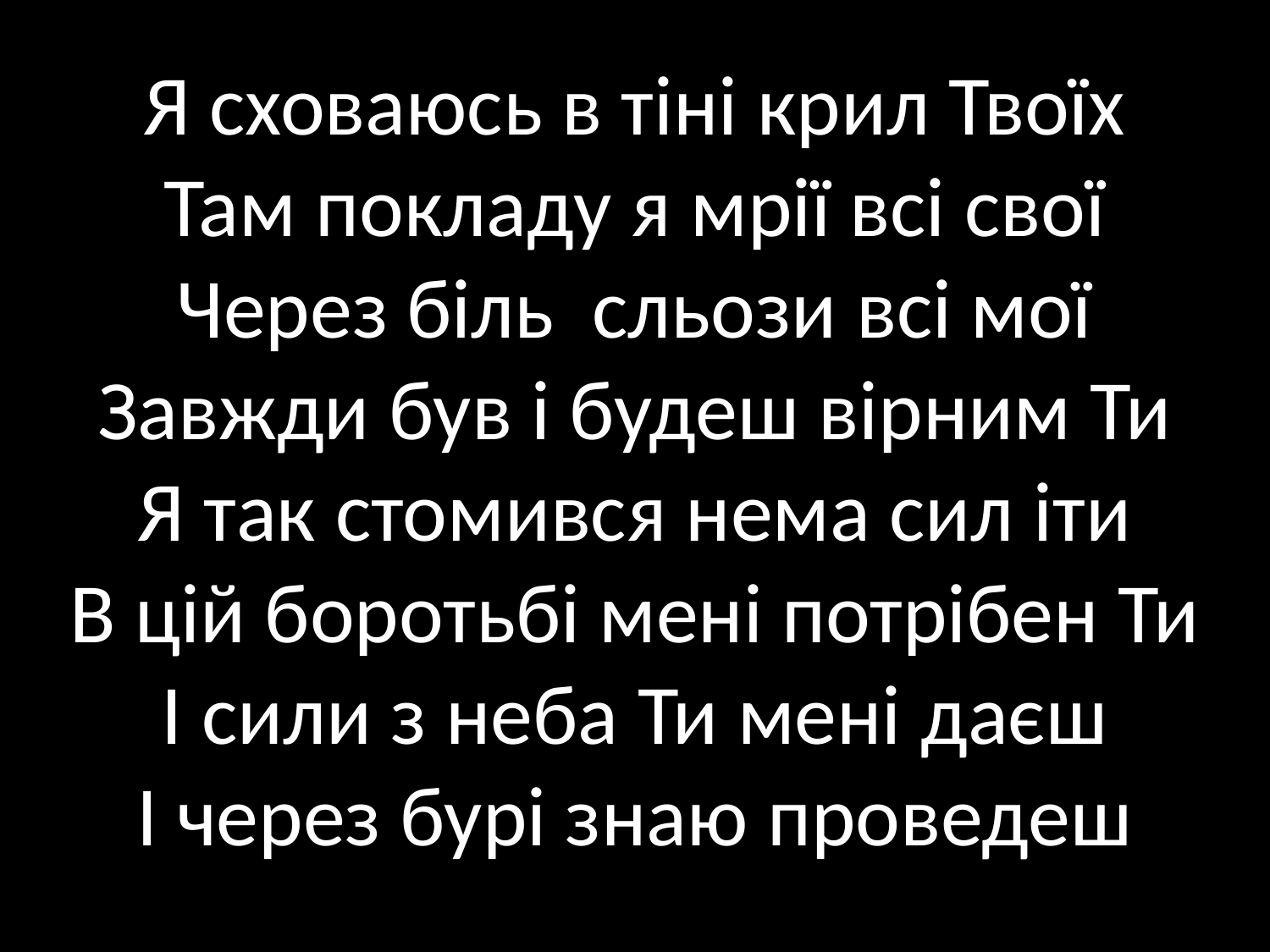

Я сховаюсь в тіні крил Твоїх
Там покладу я мрії всі свої
Через біль  сльози всі мої
Завжди був і будеш вірним Ти
Я так стомився нема сил іти
В цій боротьбі мені потрібен Ти
І сили з неба Ти мені даєш
І через бурі знаю проведеш